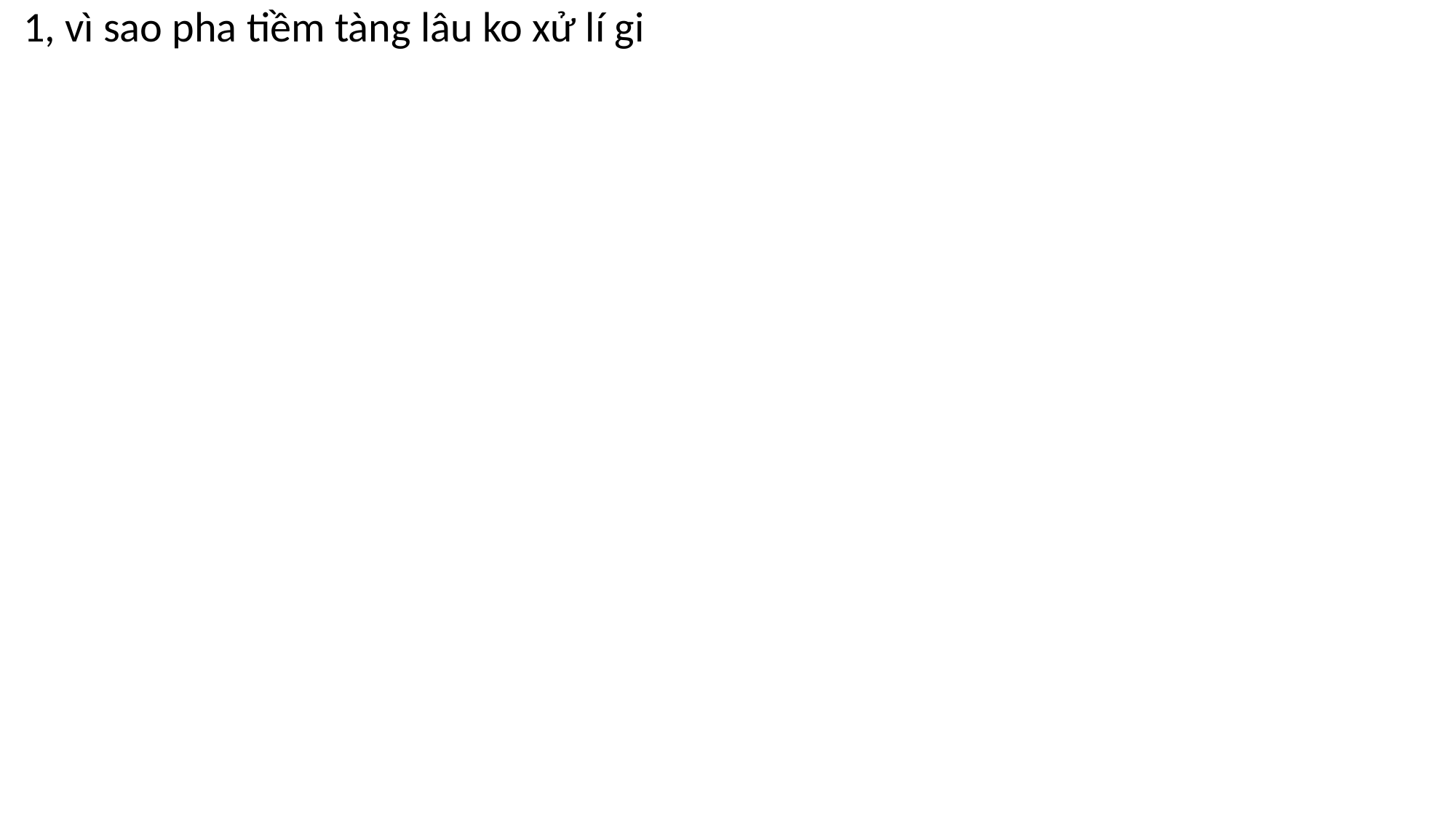

1, vì sao pha tiềm tàng lâu ko xử lí gi